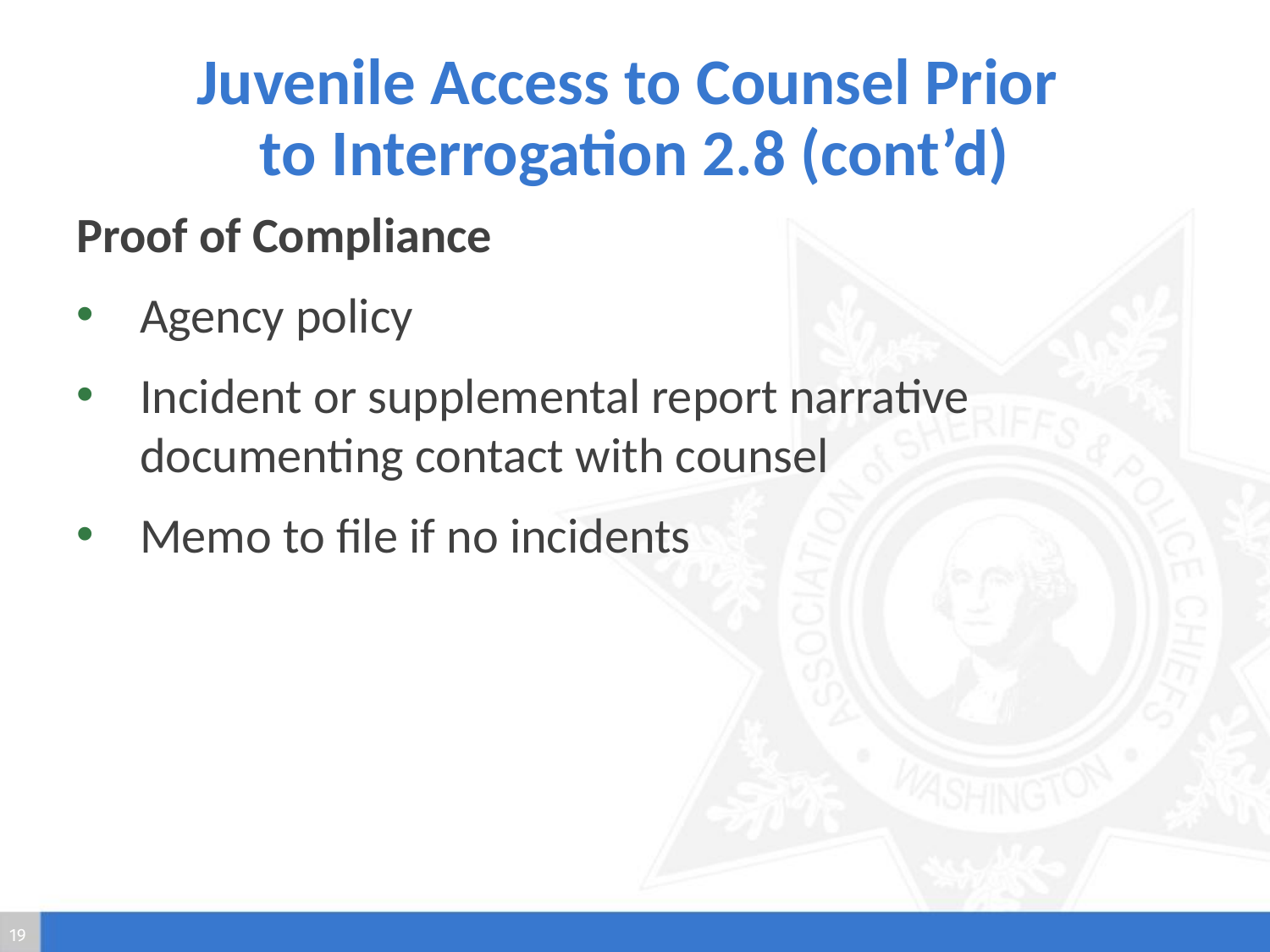

# Juvenile Access to Counsel Prior to Interrogation 2.8 (cont’d)
Proof of Compliance
Agency policy
Incident or supplemental report narrative documenting contact with counsel
Memo to file if no incidents

19